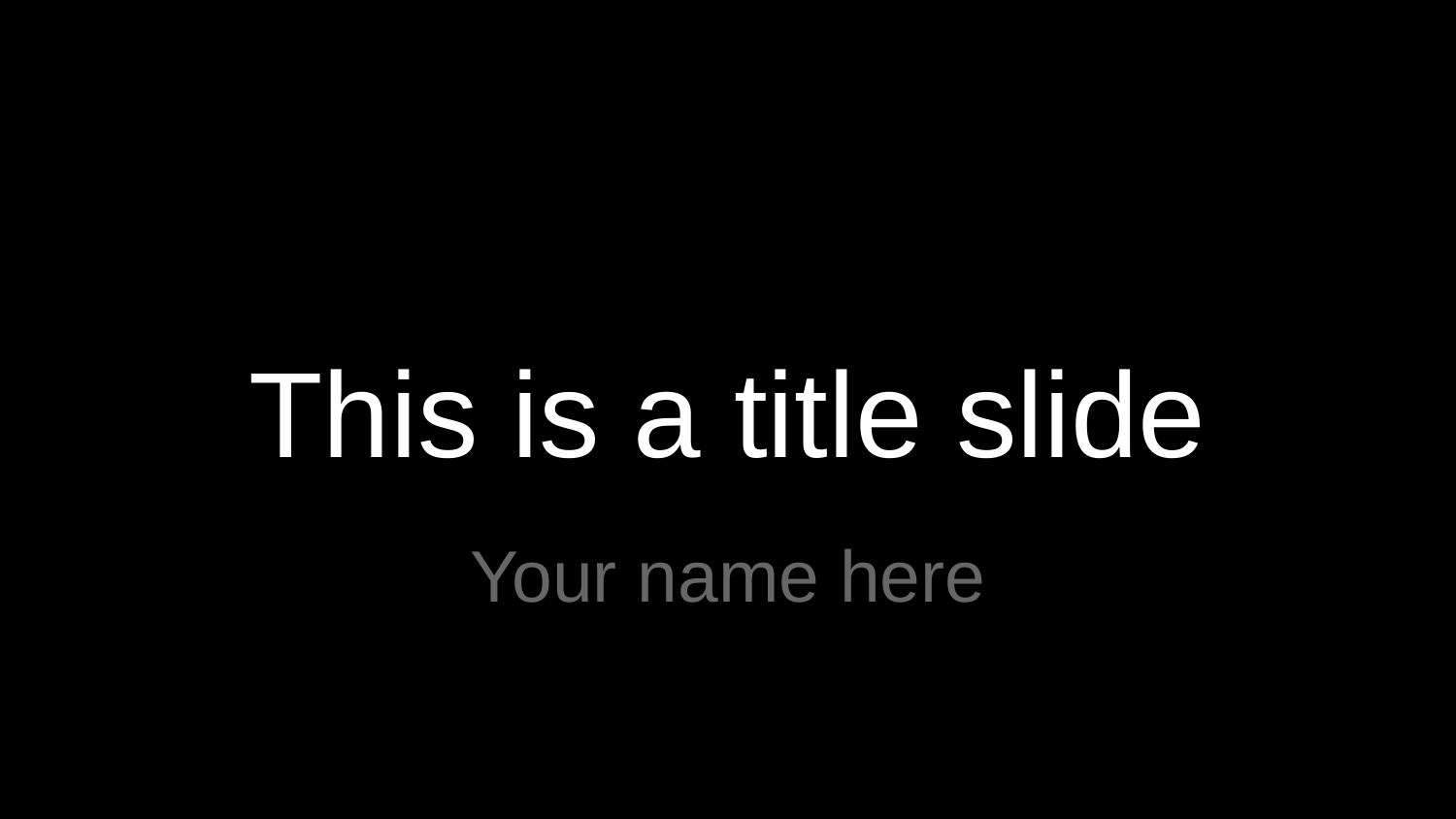

This is a title slide
Your name here